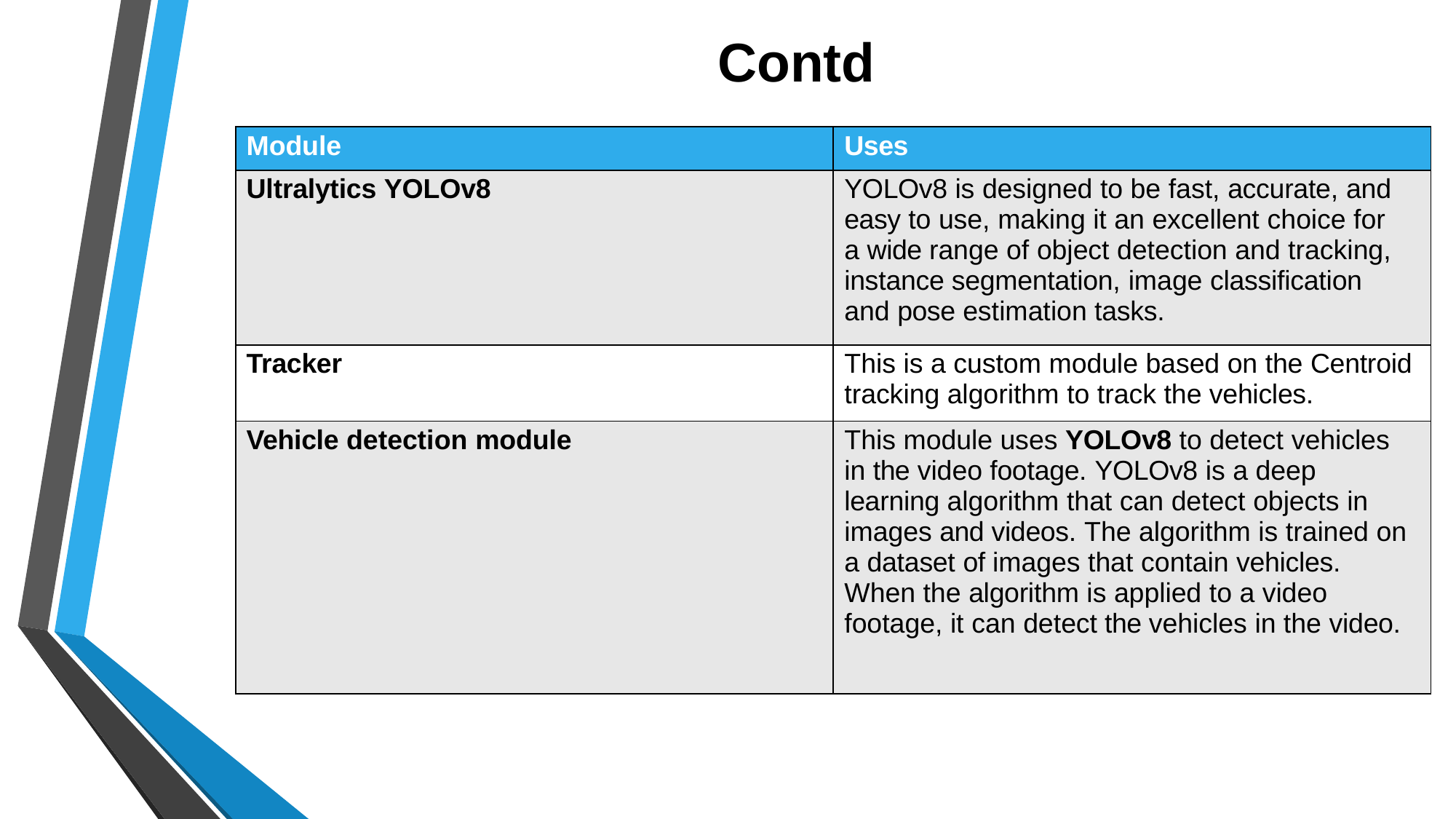

# Contd.
| Module | Uses |
| --- | --- |
| Ultralytics YOLOv8 | YOLOv8 is designed to be fast, accurate, and easy to use, making it an excellent choice for a wide range of object detection and tracking, instance segmentation, image classification and pose estimation tasks. |
| Tracker | This is a custom module based on the Centroid tracking algorithm to track the vehicles. |
| Vehicle detection module | This module uses YOLOv8 to detect vehicles in the video footage. YOLOv8 is a deep learning algorithm that can detect objects in images and videos. The algorithm is trained on a dataset of images that contain vehicles. When the algorithm is applied to a video footage, it can detect the vehicles in the video. |